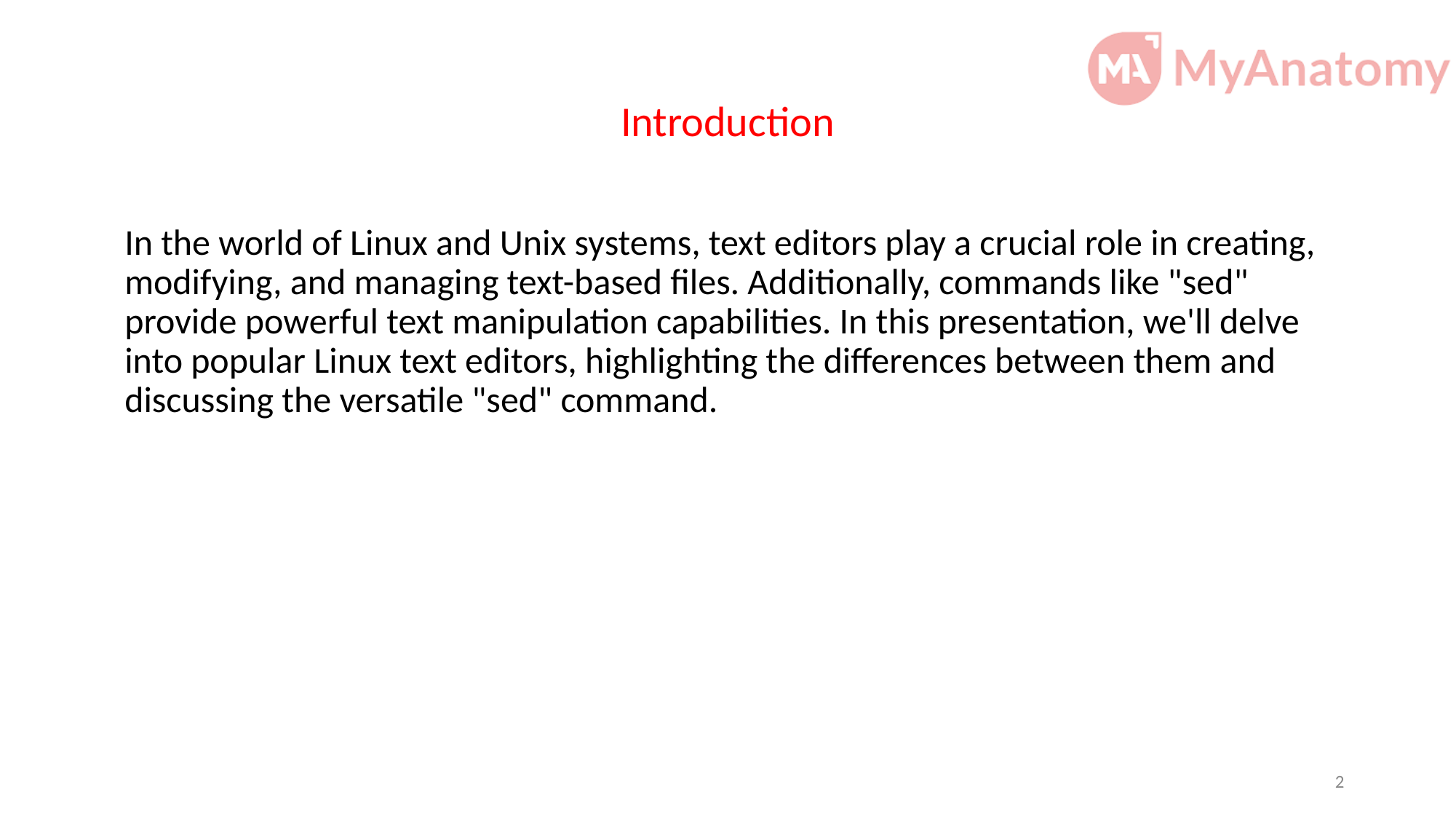

# Introduction
In the world of Linux and Unix systems, text editors play a crucial role in creating, modifying, and managing text-based files. Additionally, commands like "sed" provide powerful text manipulation capabilities. In this presentation, we'll delve into popular Linux text editors, highlighting the differences between them and discussing the versatile "sed" command.
2